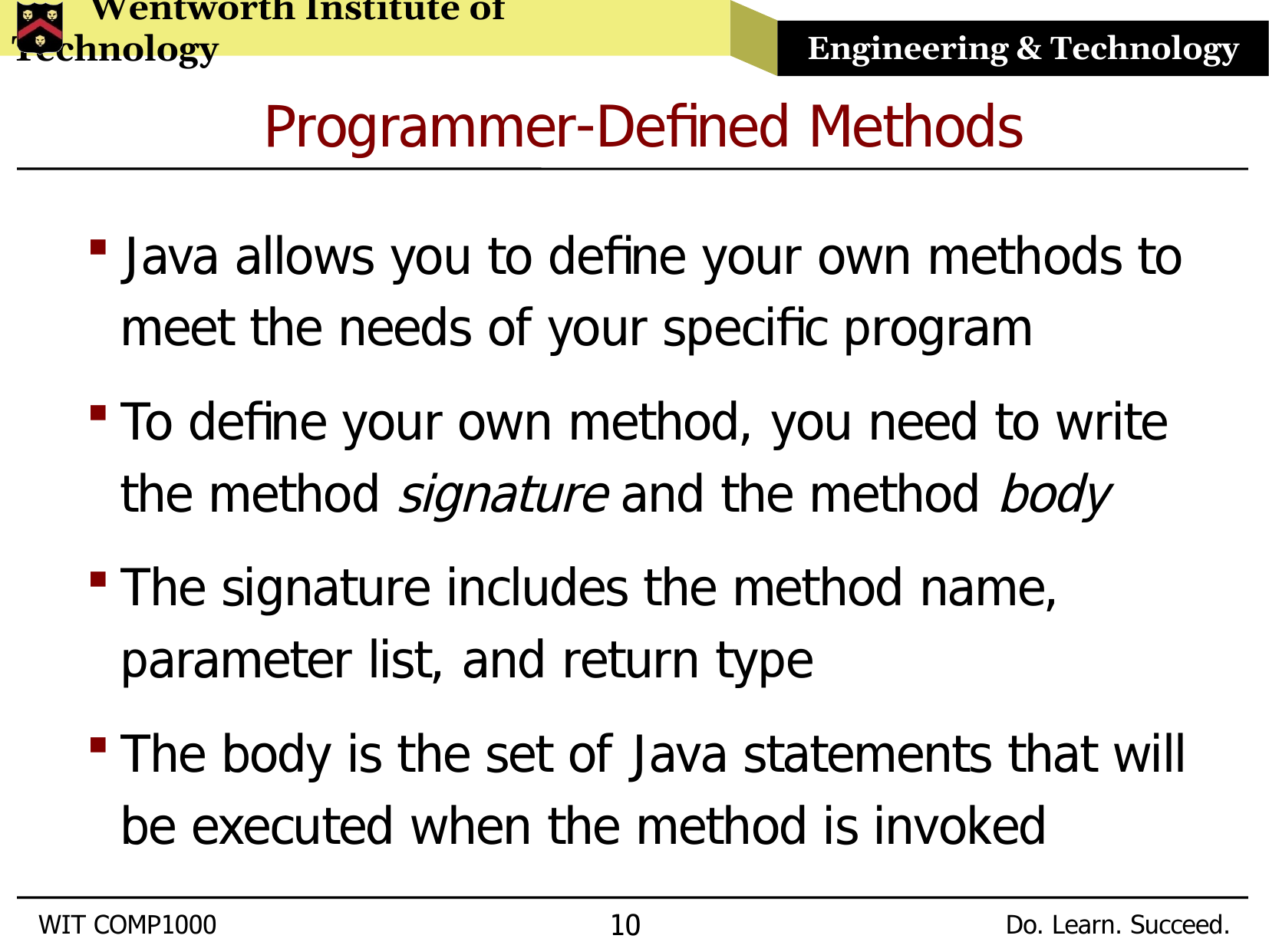

# Programmer-Defined Methods
Java allows you to define your own methods to meet the needs of your specific program
To define your own method, you need to write the method signature and the method body
The signature includes the method name, parameter list, and return type
The body is the set of Java statements that will be executed when the method is invoked